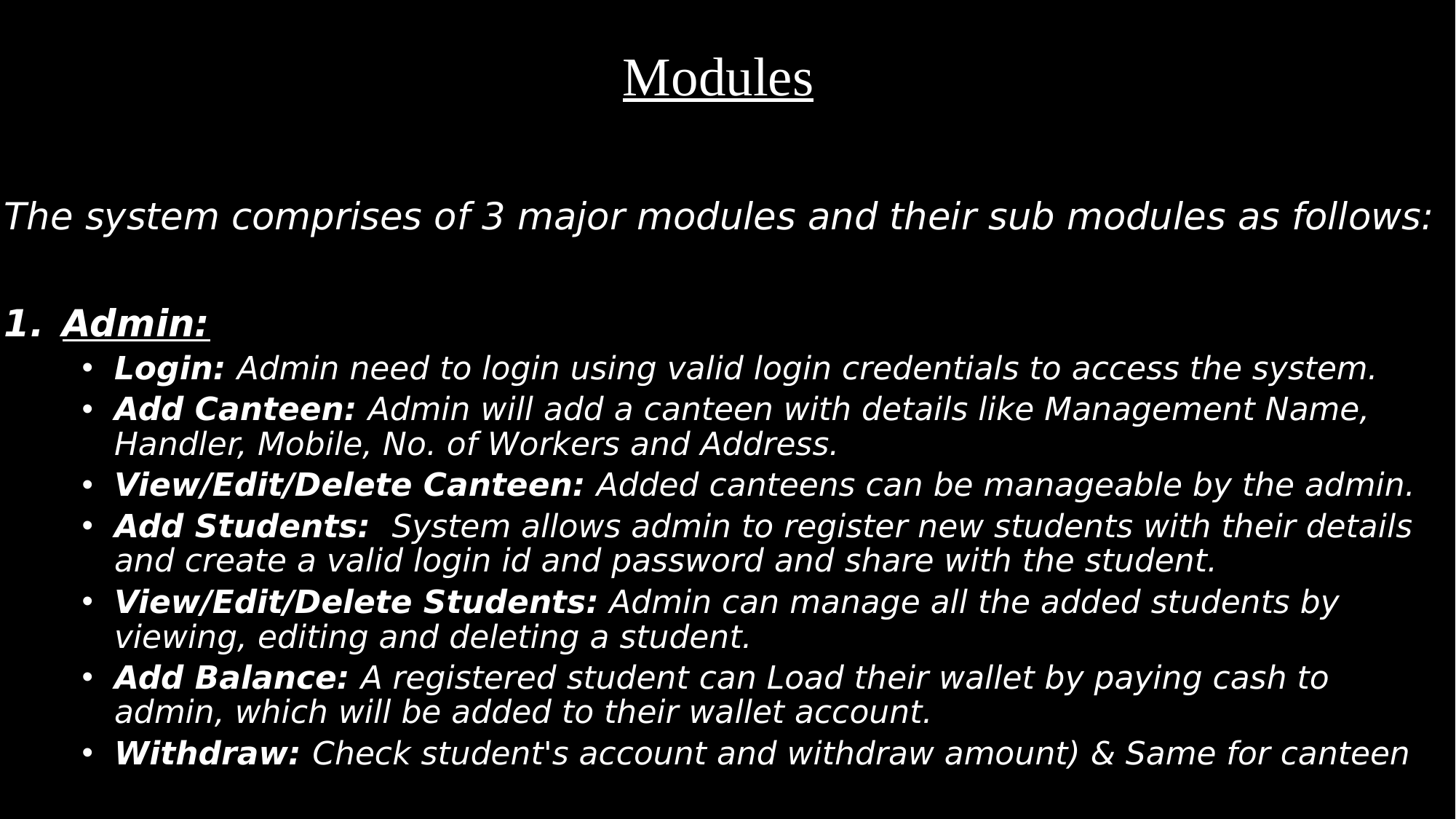

# Modules
The system comprises of 3 major modules and their sub modules as follows:

Admin:
Login: Admin need to login using valid login credentials to access the system.
Add Canteen: Admin will add a canteen with details like Management Name, Handler, Mobile, No. of Workers and Address.
View/Edit/Delete Canteen: Added canteens can be manageable by the admin.
Add Students:  System allows admin to register new students with their details and create a valid login id and password and share with the student.
View/Edit/Delete Students: Admin can manage all the added students by viewing, editing and deleting a student.
Add Balance: A registered student can Load their wallet by paying cash to admin, which will be added to their wallet account.
Withdraw: Check student's account and withdraw amount) & Same for canteen